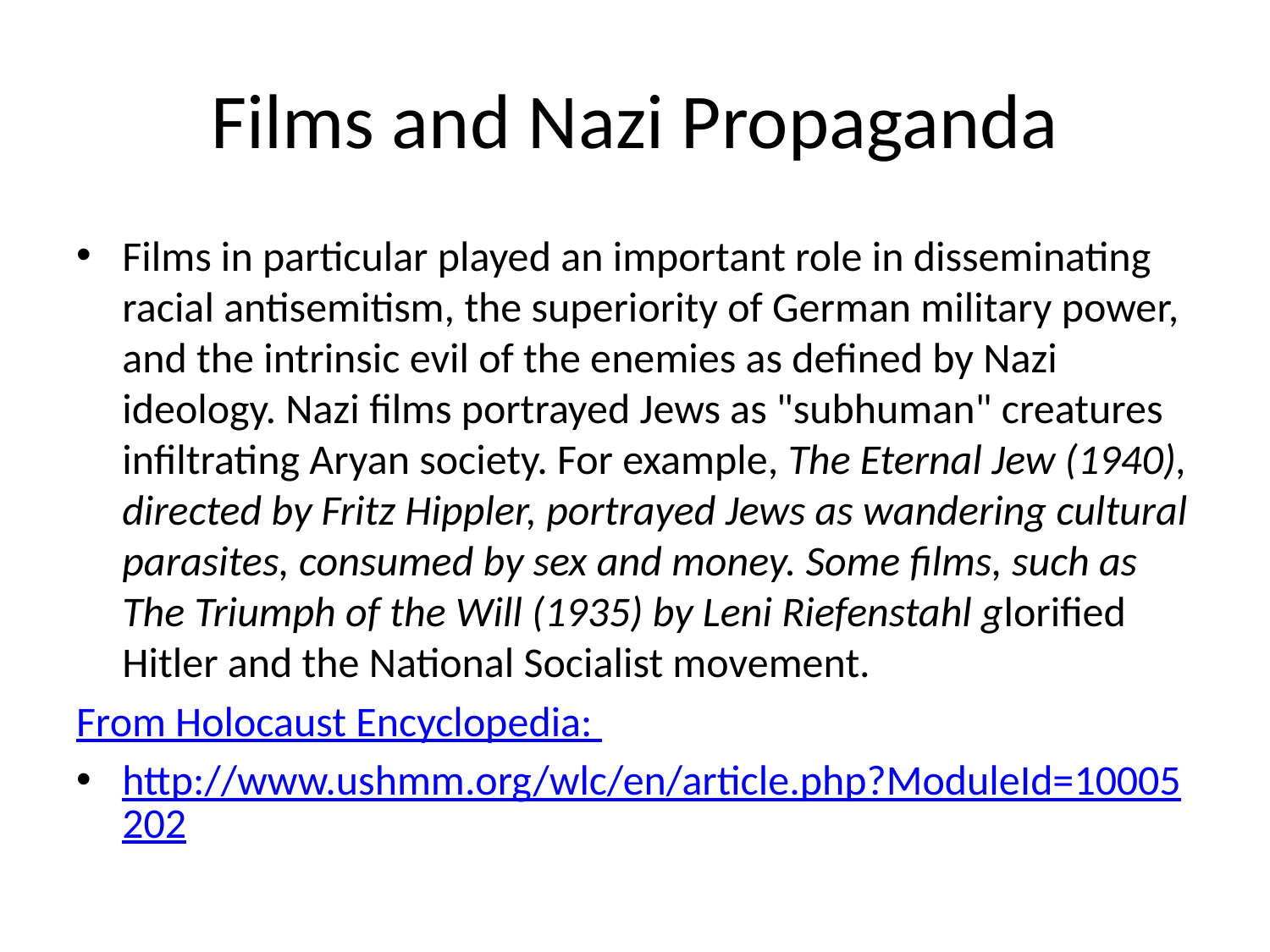

# Films and Nazi Propaganda
Films in particular played an important role in disseminating racial antisemitism, the superiority of German military power, and the intrinsic evil of the enemies as defined by Nazi ideology. Nazi films portrayed Jews as "subhuman" creatures infiltrating Aryan society. For example, The Eternal Jew (1940), directed by Fritz Hippler, portrayed Jews as wandering cultural parasites, consumed by sex and money. Some films, such as The Triumph of the Will (1935) by Leni Riefenstahl glorified Hitler and the National Socialist movement.
	From Holocaust Encyclopedia:
http://www.ushmm.org/wlc/en/article.php?ModuleId=10005202